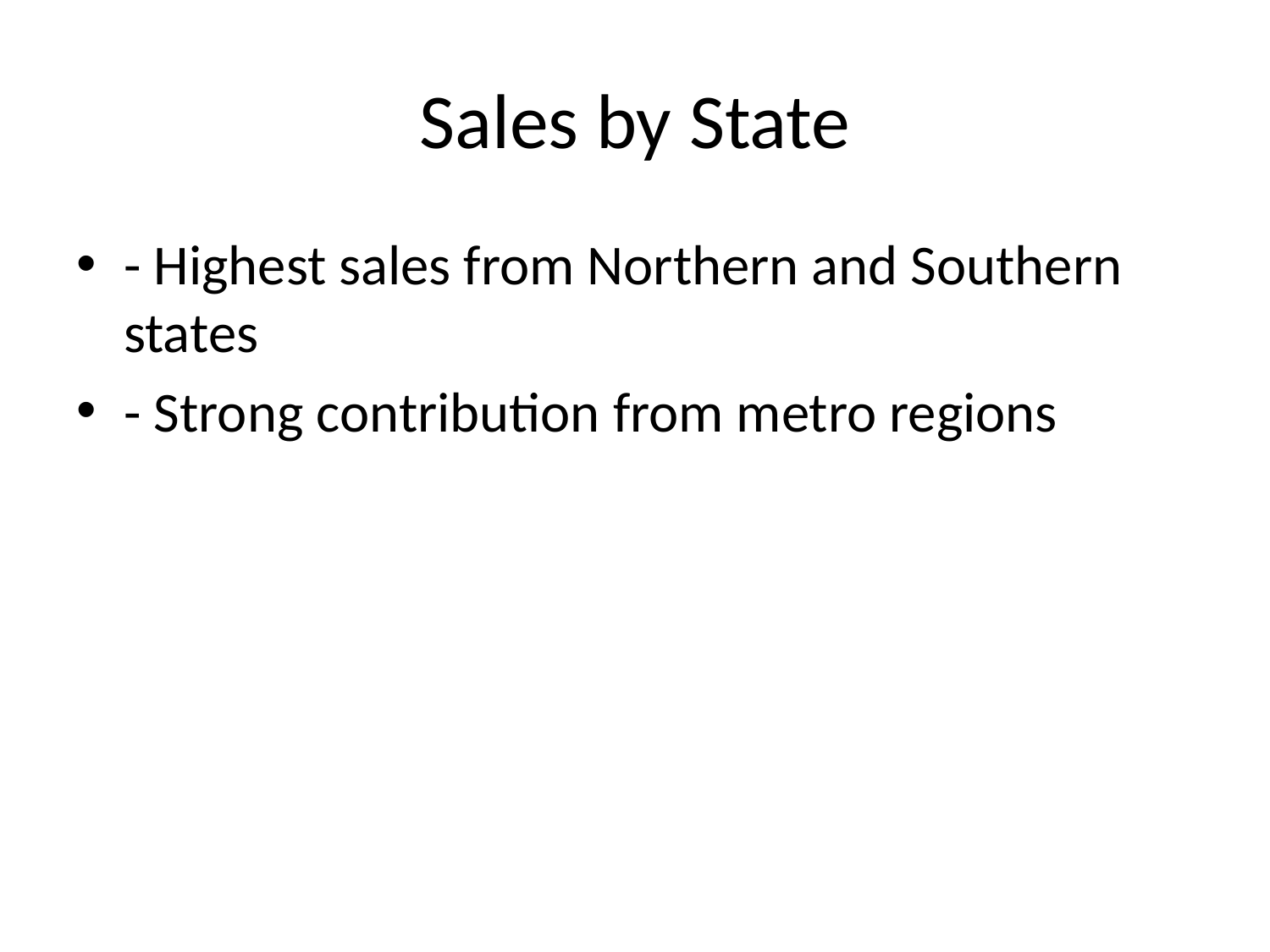

# Sales by State
- Highest sales from Northern and Southern states
- Strong contribution from metro regions